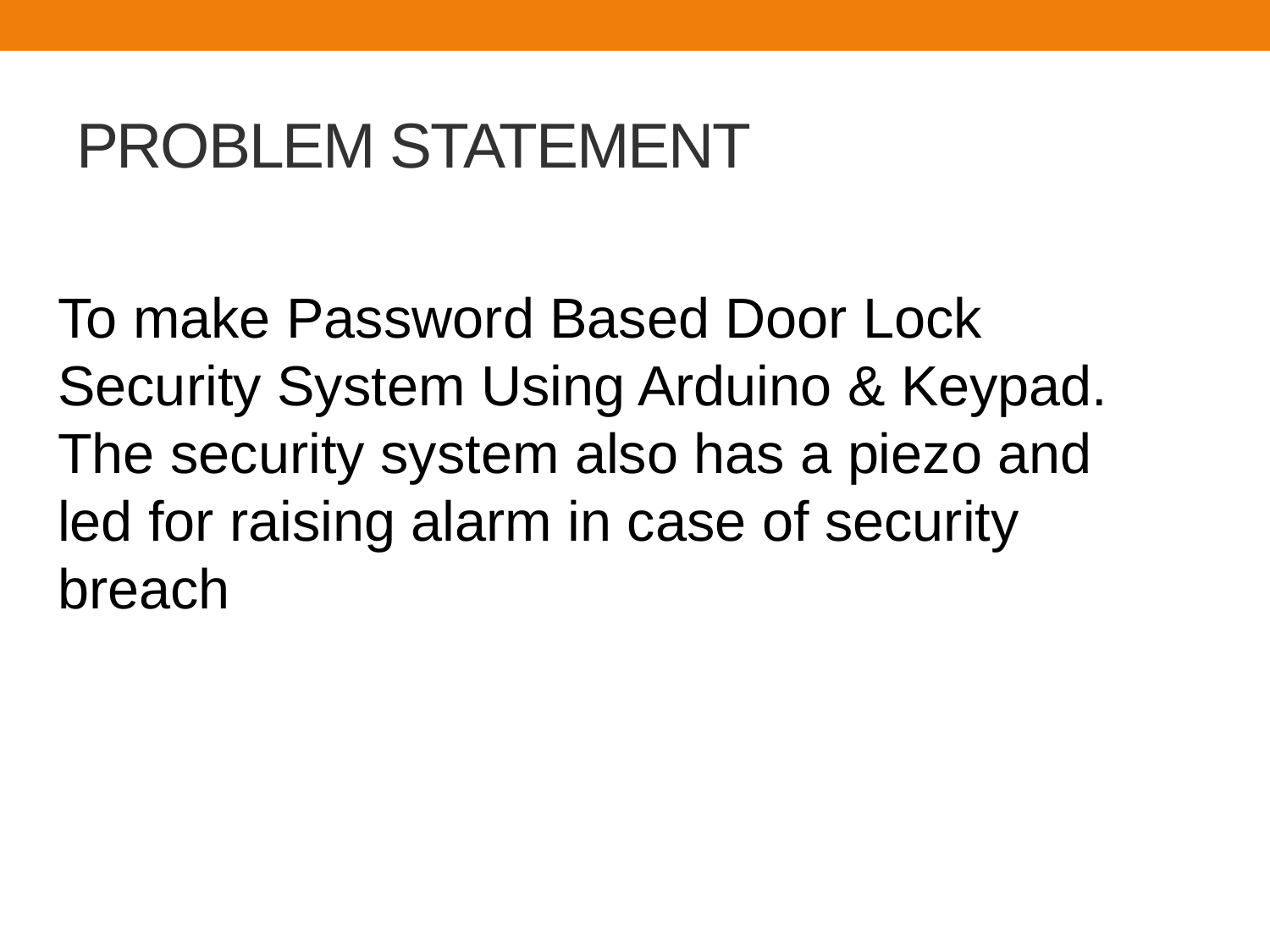

# PROBLEM STATEMENT
To make Password Based Door Lock Security System Using Arduino & Keypad. The security system also has a piezo and led for raising alarm in case of security breach